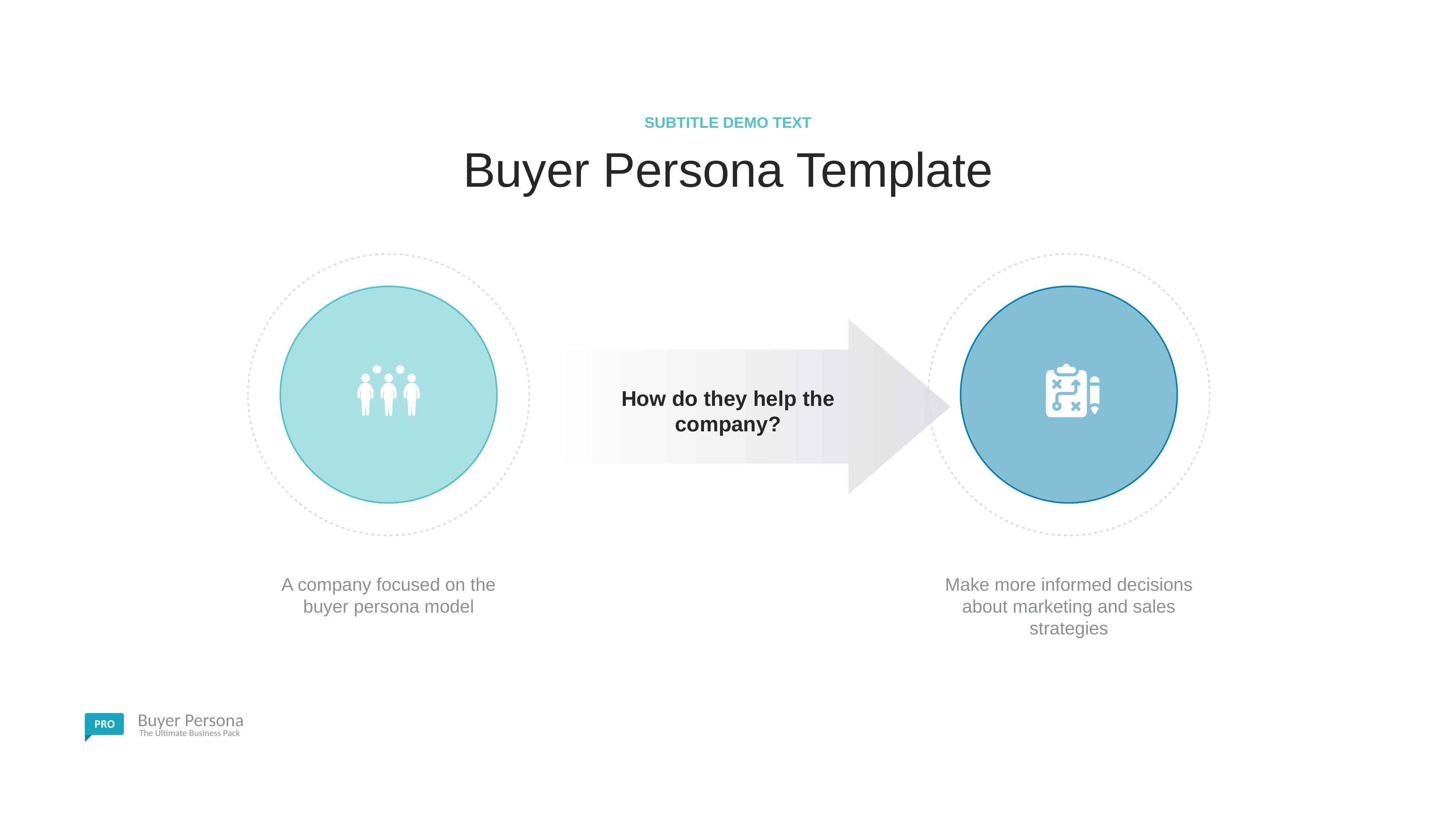

SUBTITLE DEMO TEXT
Buyer Persona Template

How do they help the company?
A company focused on the buyer persona model
Make more informed decisions about marketing and sales strategies